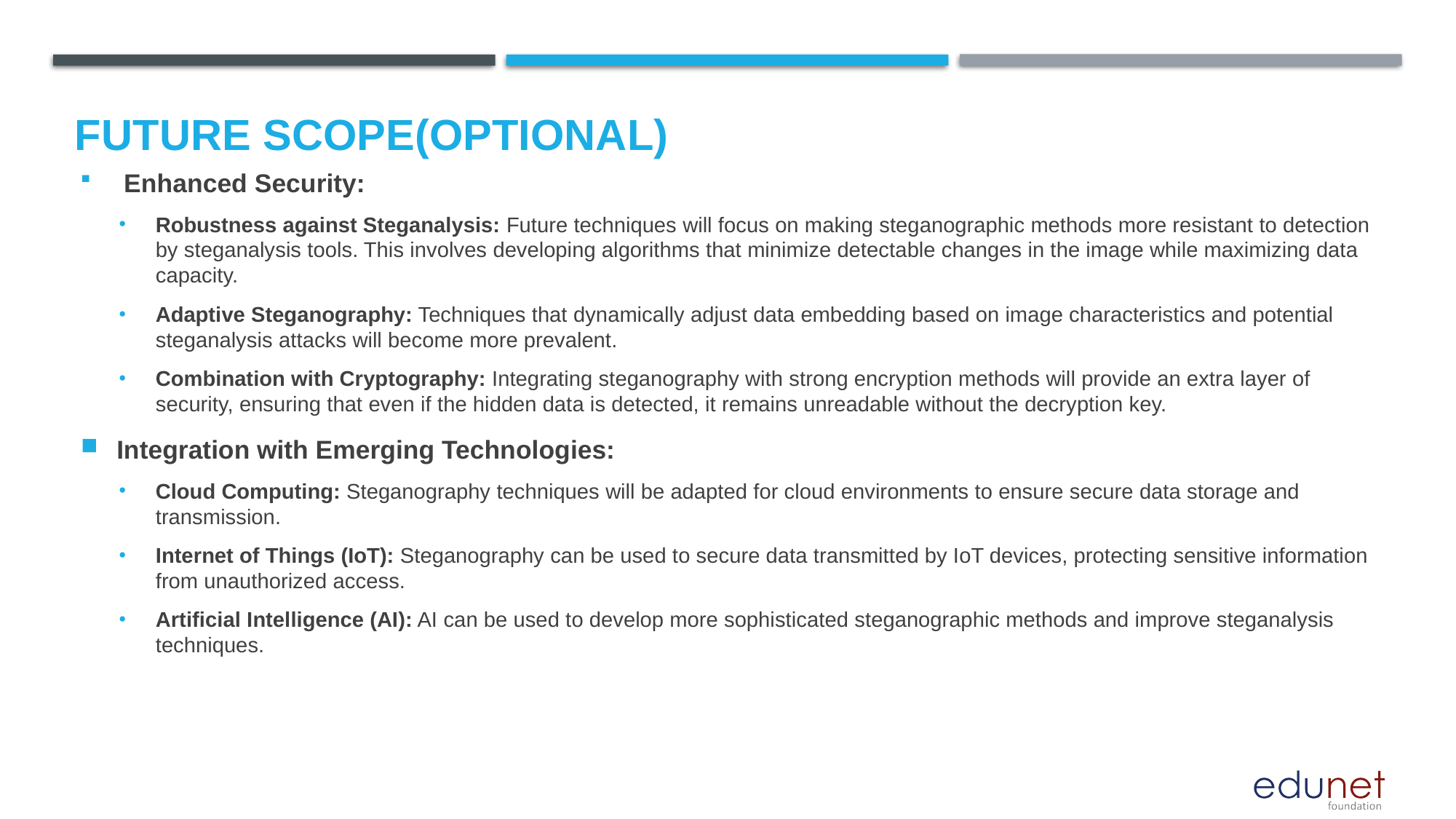

Future scope(optional)
 Enhanced Security:
Robustness against Steganalysis: Future techniques will focus on making steganographic methods more resistant to detection by steganalysis tools. This involves developing algorithms that minimize detectable changes in the image while maximizing data capacity.
Adaptive Steganography: Techniques that dynamically adjust data embedding based on image characteristics and potential steganalysis attacks will become more prevalent.
Combination with Cryptography: Integrating steganography with strong encryption methods will provide an extra layer of security, ensuring that even if the hidden data is detected, it remains unreadable without the decryption key.
Integration with Emerging Technologies:
Cloud Computing: Steganography techniques will be adapted for cloud environments to ensure secure data storage and transmission.
Internet of Things (IoT): Steganography can be used to secure data transmitted by IoT devices, protecting sensitive information from unauthorized access.
Artificial Intelligence (AI): AI can be used to develop more sophisticated steganographic methods and improve steganalysis techniques.